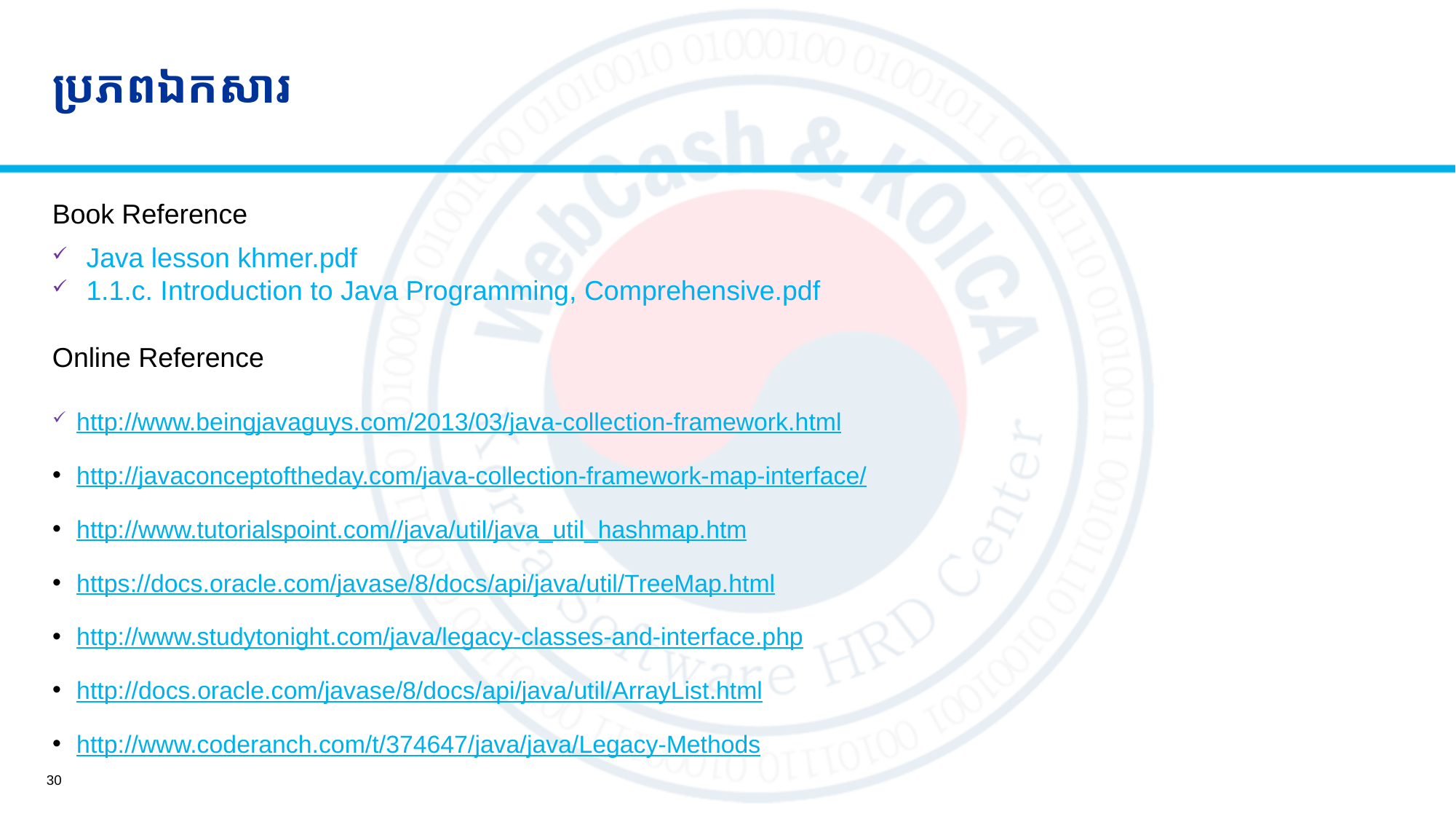

# ប្រភពឯកសារ
Book Reference
Java lesson khmer.pdf
1.1.c. Introduction to Java Programming, Comprehensive.pdf
Online Reference
http://www.beingjavaguys.com/2013/03/java-collection-framework.html
http://javaconceptoftheday.com/java-collection-framework-map-interface/
http://www.tutorialspoint.com//java/util/java_util_hashmap.htm
https://docs.oracle.com/javase/8/docs/api/java/util/TreeMap.html
http://www.studytonight.com/java/legacy-classes-and-interface.php
http://docs.oracle.com/javase/8/docs/api/java/util/ArrayList.html
http://www.coderanch.com/t/374647/java/java/Legacy-Methods

30